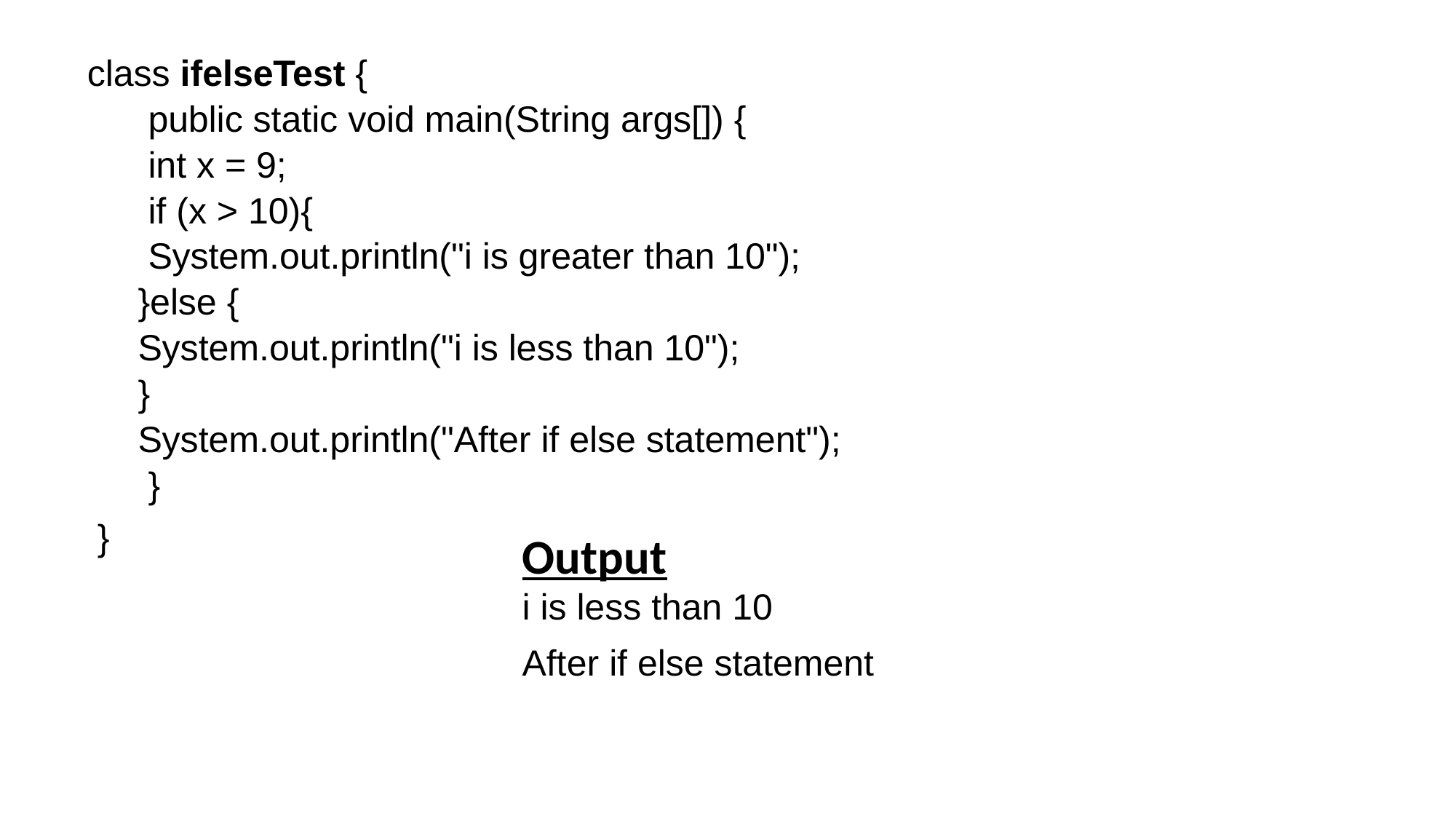

class ifelseTest {
 public static void main(String args[]) {
 int x = 9;
 if (x > 10){
 System.out.println("i is greater than 10");
}else {
System.out.println("i is less than 10");
}
System.out.println("After if else statement");
 }
 }

Output
i is less than 10
After if else statement

85